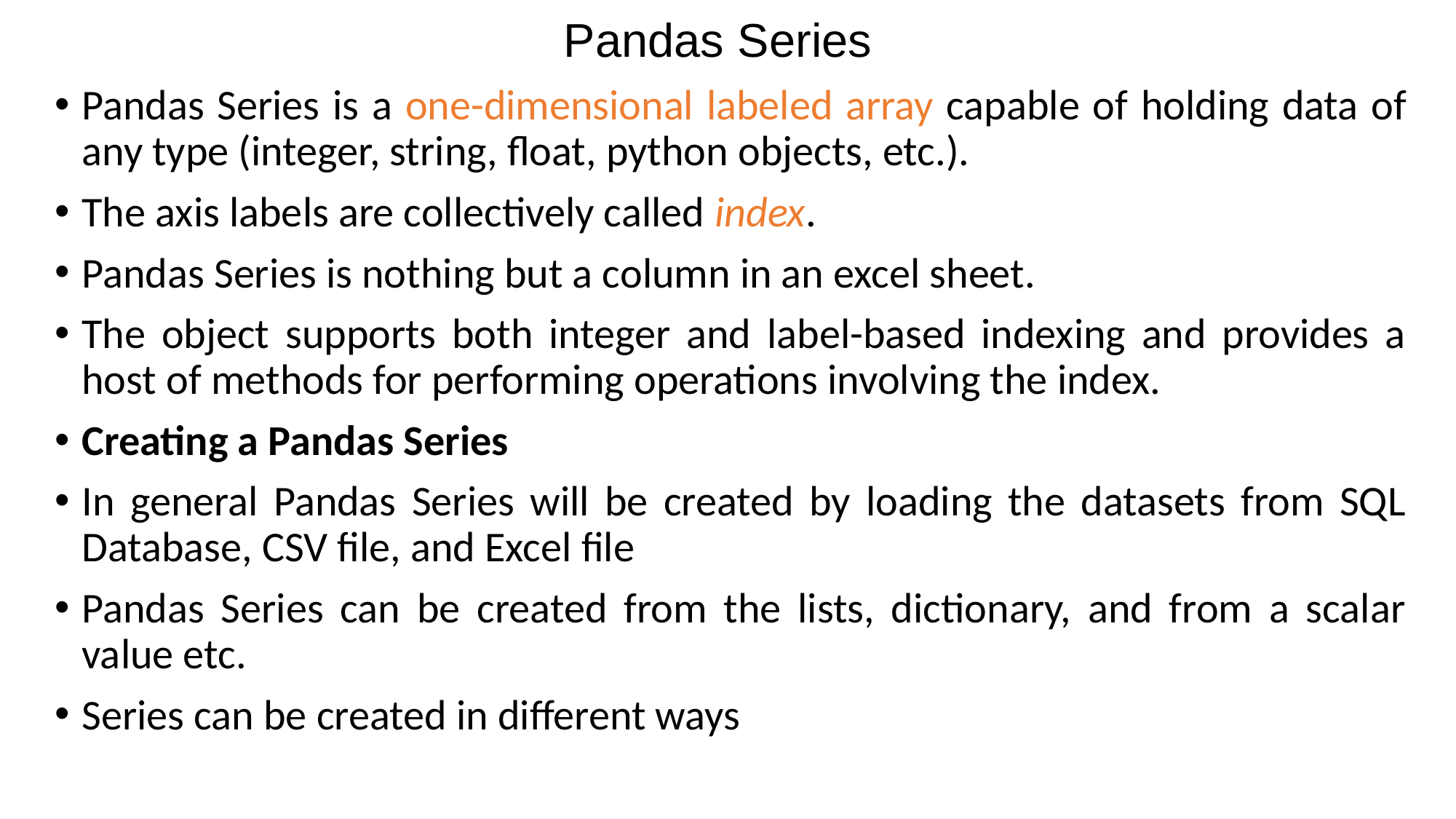

# Pandas Series
Pandas Series is a one-dimensional labeled array capable of holding data of any type (integer, string, float, python objects, etc.).
The axis labels are collectively called index.
Pandas Series is nothing but a column in an excel sheet.
The object supports both integer and label-based indexing and provides a host of methods for performing operations involving the index.
Creating a Pandas Series
In general Pandas Series will be created by loading the datasets from SQL Database, CSV file, and Excel file
Pandas Series can be created from the lists, dictionary, and from a scalar value etc.
Series can be created in different ways